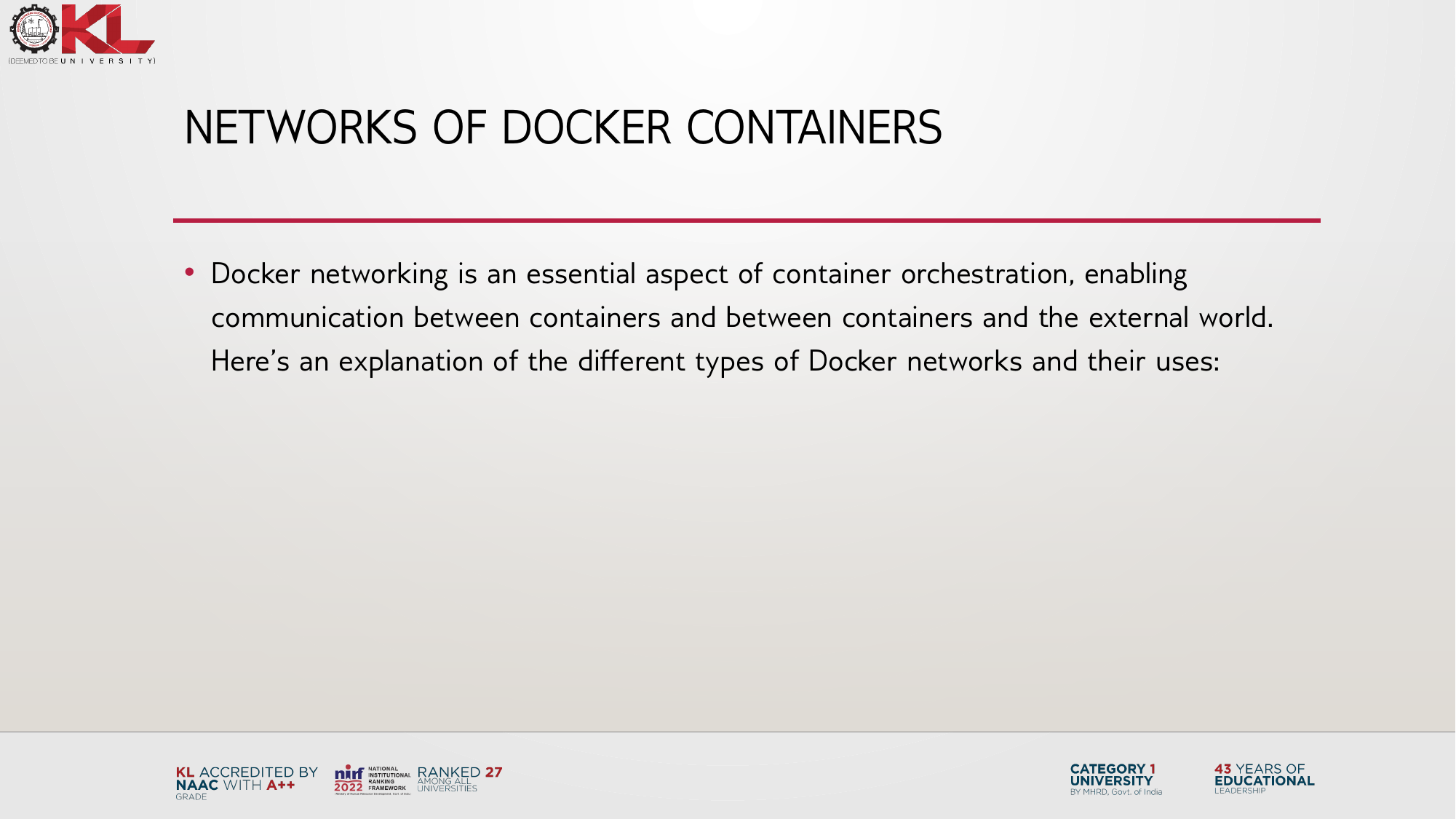

# Networks of Docker Containers
Docker networking is an essential aspect of container orchestration, enabling communication between containers and between containers and the external world. Here’s an explanation of the different types of Docker networks and their uses: